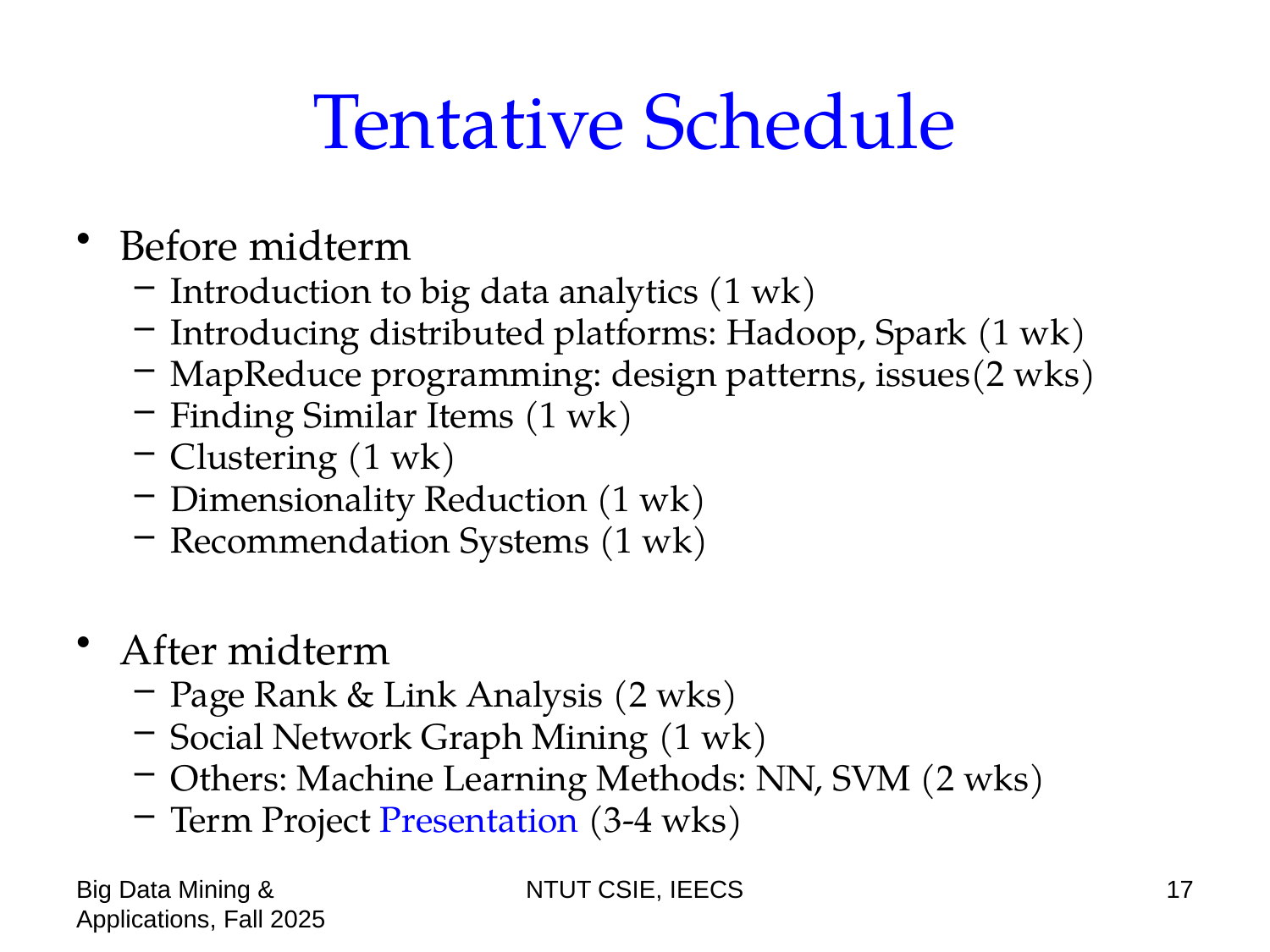

# Tentative Schedule
Before midterm
Introduction to big data analytics (1 wk)
Introducing distributed platforms: Hadoop, Spark (1 wk)
MapReduce programming: design patterns, issues(2 wks)
Finding Similar Items (1 wk)
Clustering (1 wk)
Dimensionality Reduction (1 wk)
Recommendation Systems (1 wk)

After midterm
Page Rank & Link Analysis (2 wks)
Social Network Graph Mining (1 wk)
Others: Machine Learning Methods: NN, SVM (2 wks)
Term Project Presentation (3-4 wks)

Big Data Mining & Applications, Fall 2025
NTUT CSIE, IEECS
17